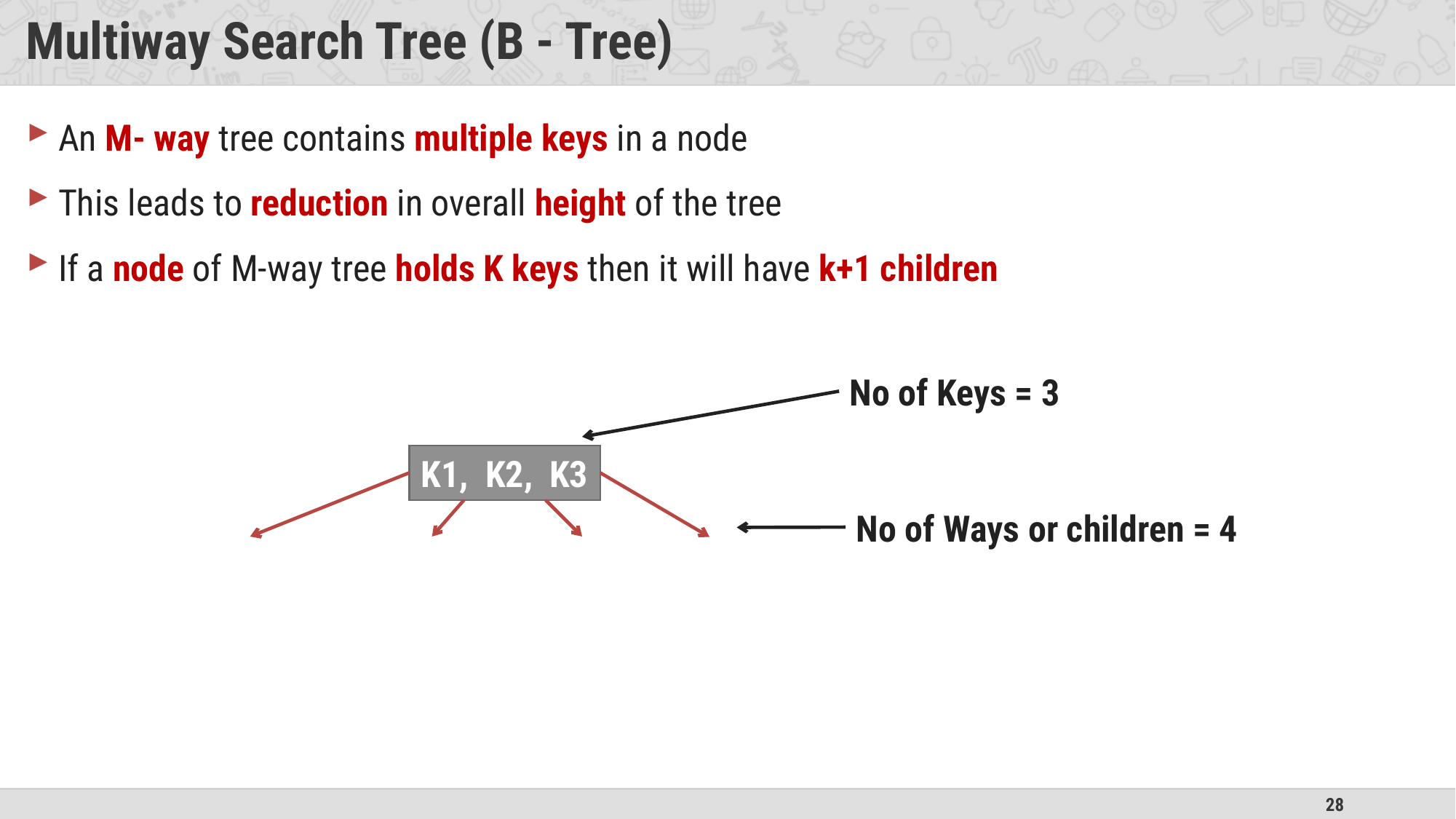

# Multiway Search Tree (B - Tree)
An M- way tree contains multiple keys in a node
This leads to reduction in overall height of the tree
If a node of M-way tree holds K keys then it will have k+1 children
No of Keys = 3
K1,  K2,  K3
No of Ways or children = 4